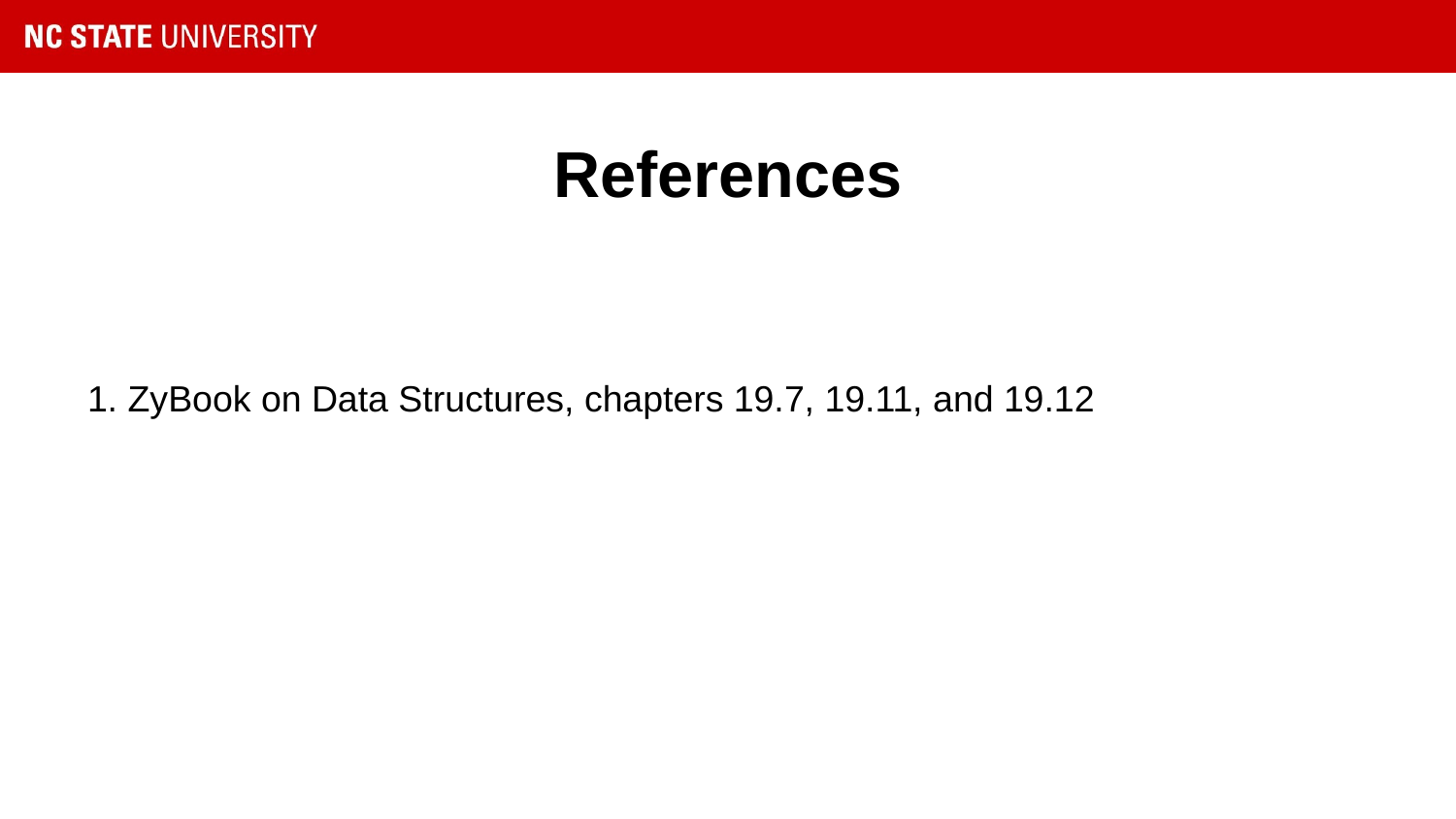

# References
1. ZyBook on Data Structures, chapters 19.7, 19.11, and 19.12